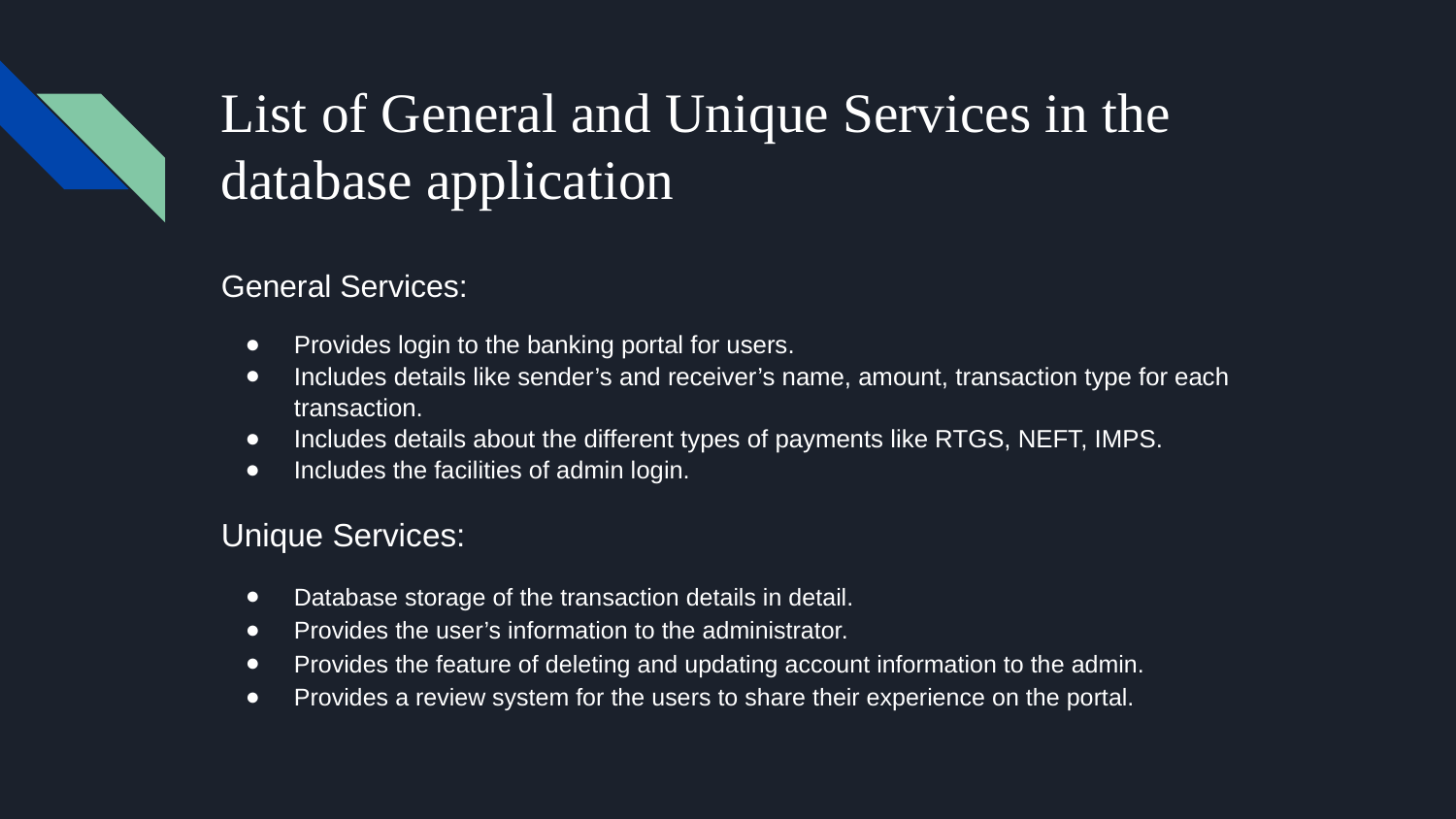

# List of General and Unique Services in the database application
General Services:
Provides login to the banking portal for users.
Includes details like sender’s and receiver’s name, amount, transaction type for each transaction.
Includes details about the different types of payments like RTGS, NEFT, IMPS.
Includes the facilities of admin login.
Unique Services:
Database storage of the transaction details in detail.
Provides the user’s information to the administrator.
Provides the feature of deleting and updating account information to the admin.
Provides a review system for the users to share their experience on the portal.